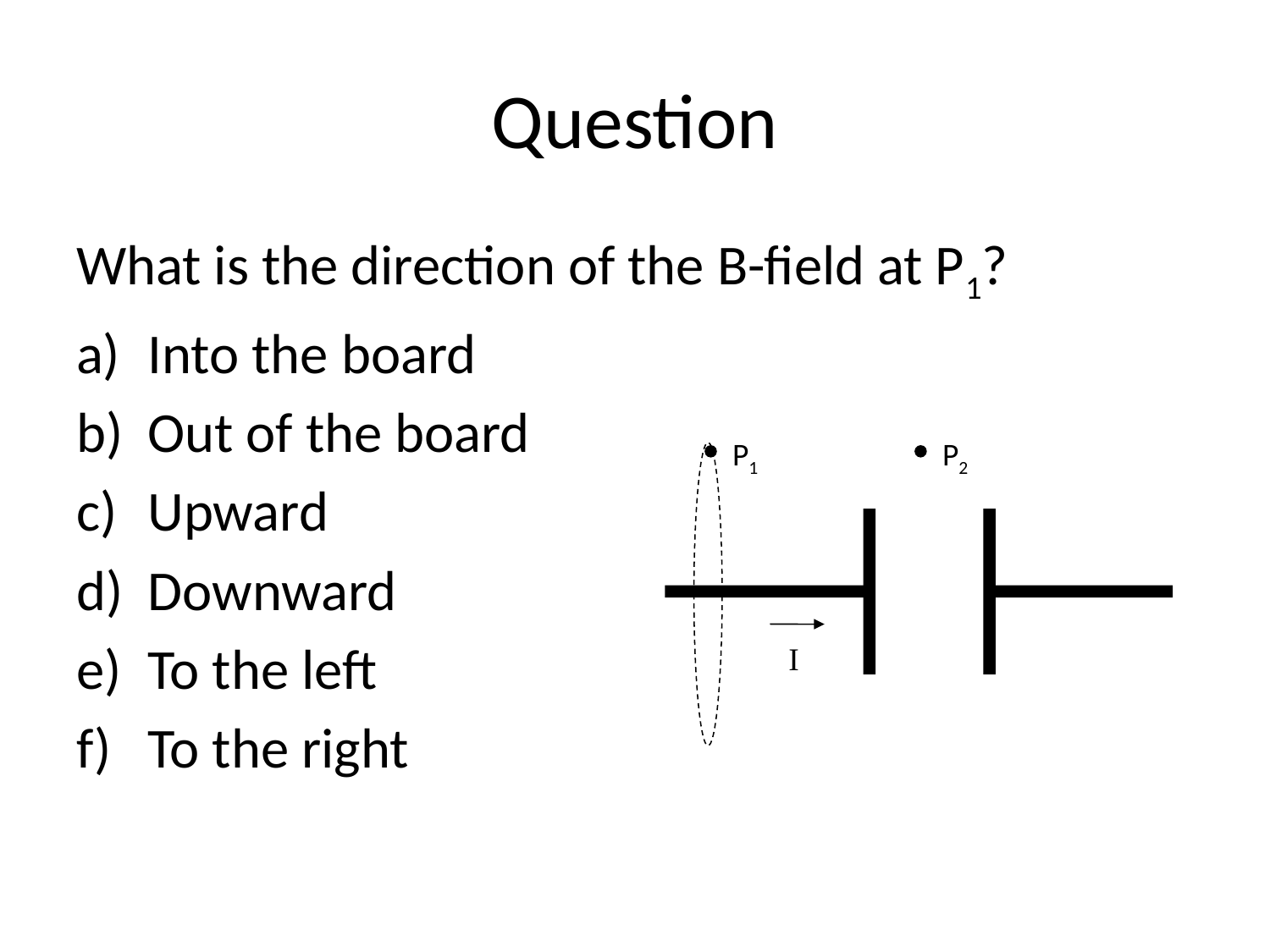

# Question
What is the direction of the B-field at P1?
Into the board
Out of the board
Upward
Downward
To the left
To the right
P1
P2

I